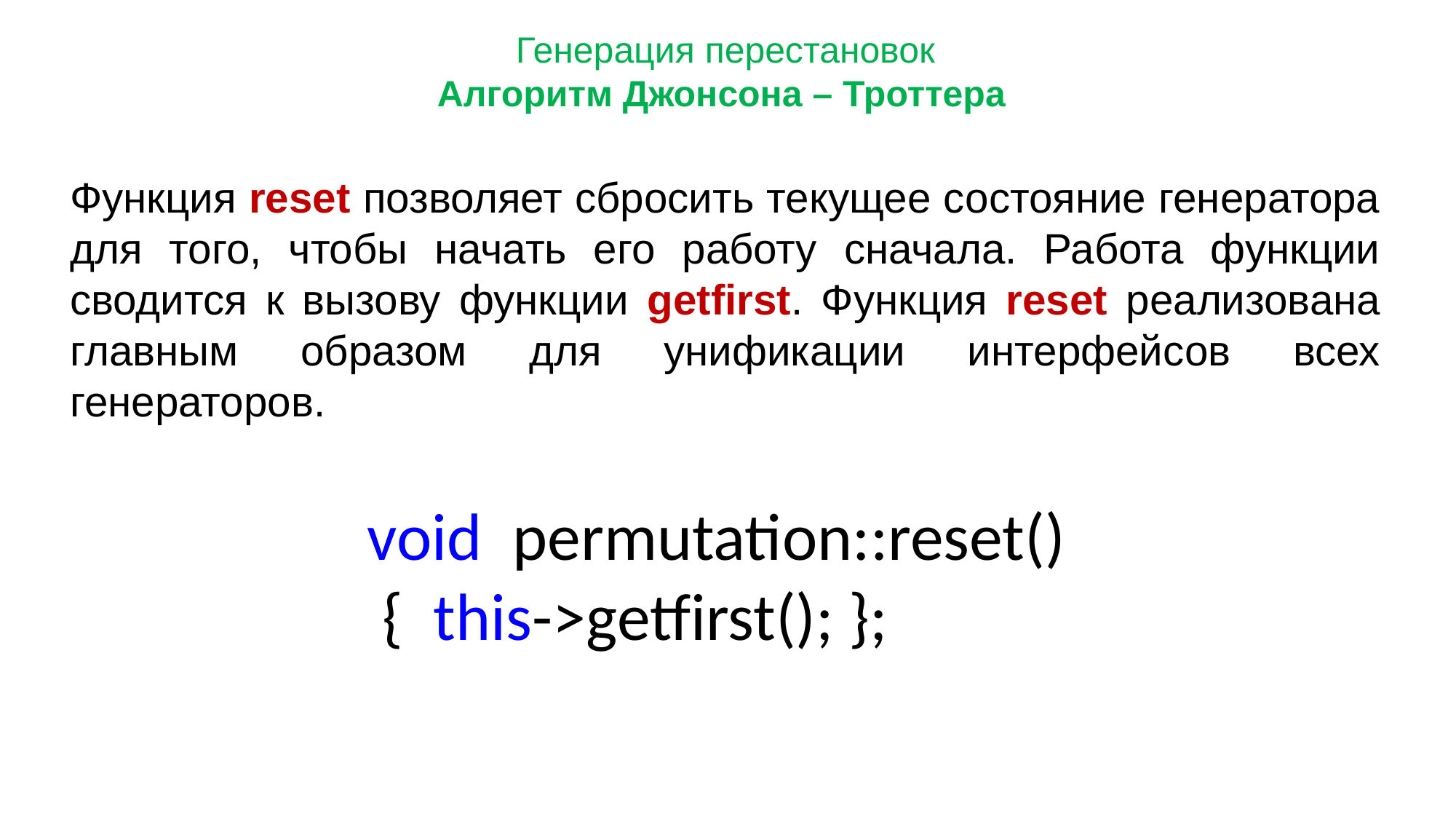

Генерация перестановок
Aлгоритм Джонсона – Троттера

Функция reset позволяет сбросить текущее состояние генератора для того, чтобы начать его работу сначала. Работа функции сводится к вызову функции getfirst. Функция reset реализована главным образом для унификации интерфейсов всех генераторов.
 void  permutation::reset()
  {  this->getfirst(); };